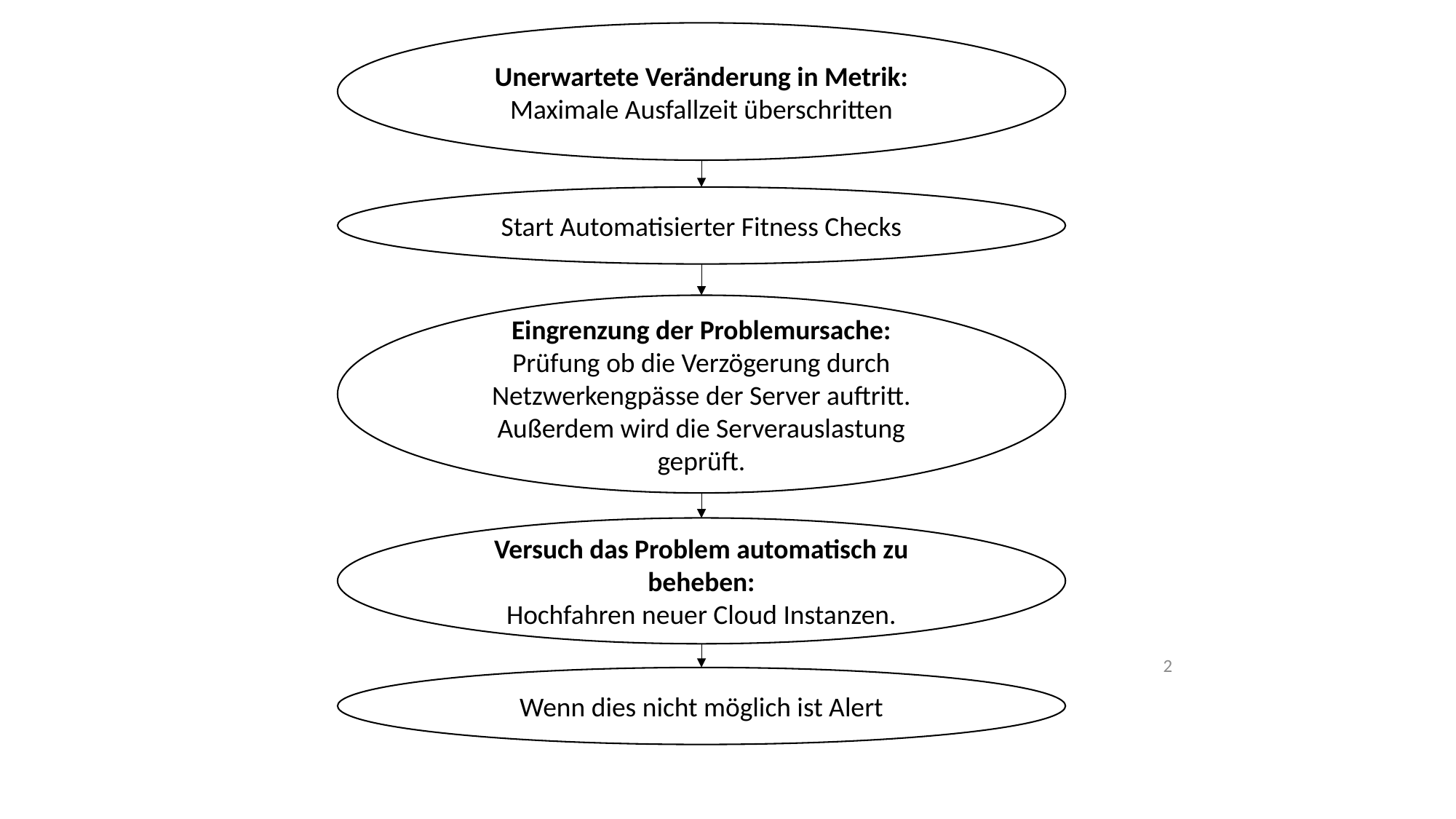

Unerwartete Veränderung in Metrik:
Maximale Ausfallzeit überschritten

Start Automatisierter Fitness Checks
Eingrenzung der Problemursache:
Prüfung ob die Verzögerung durch Netzwerkengpässe der Server auftritt. Außerdem wird die Serverauslastung geprüft.
Versuch das Problem automatisch zu beheben:
Hochfahren neuer Cloud Instanzen.
2
Wenn dies nicht möglich ist Alert